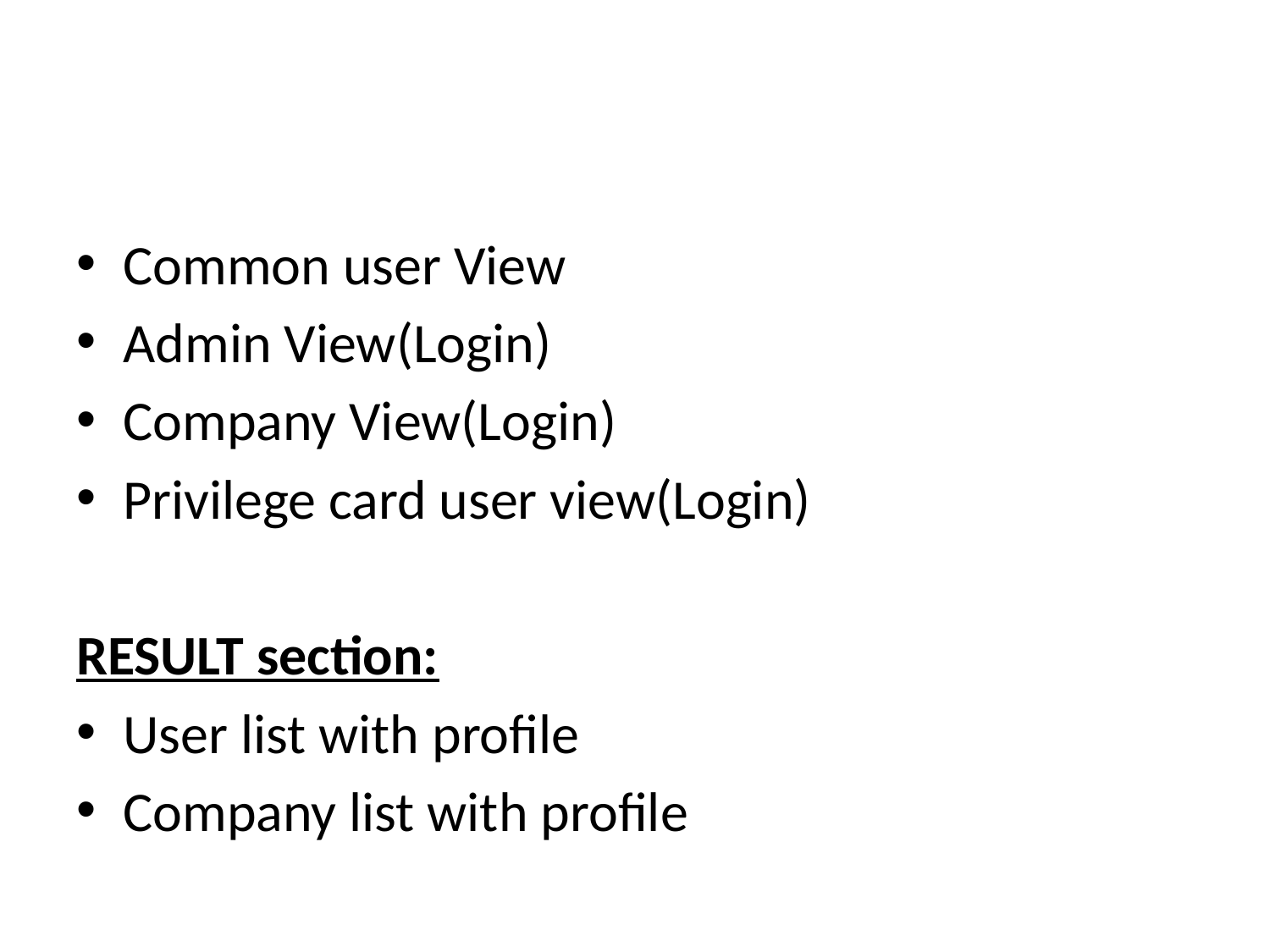

Common user View
Admin View(Login)
Company View(Login)
Privilege card user view(Login)

RESULT section:
User list with profile
Company list with profile